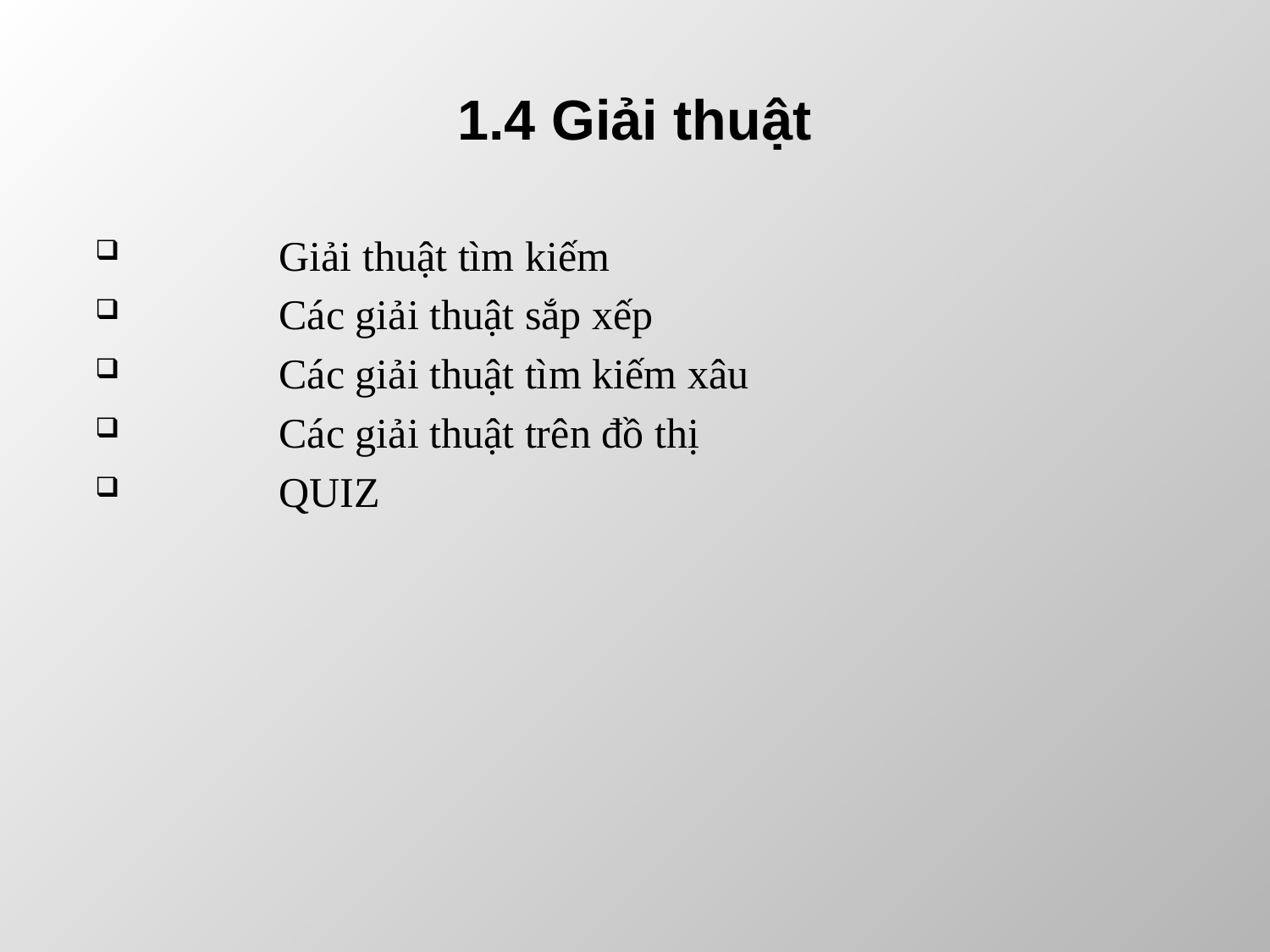

# 1.4 Giải thuật
	Giải thuật tìm kiếm
	Các giải thuật sắp xếp
	Các giải thuật tìm kiếm xâu
	Các giải thuật trên đồ thị
	QUIZ